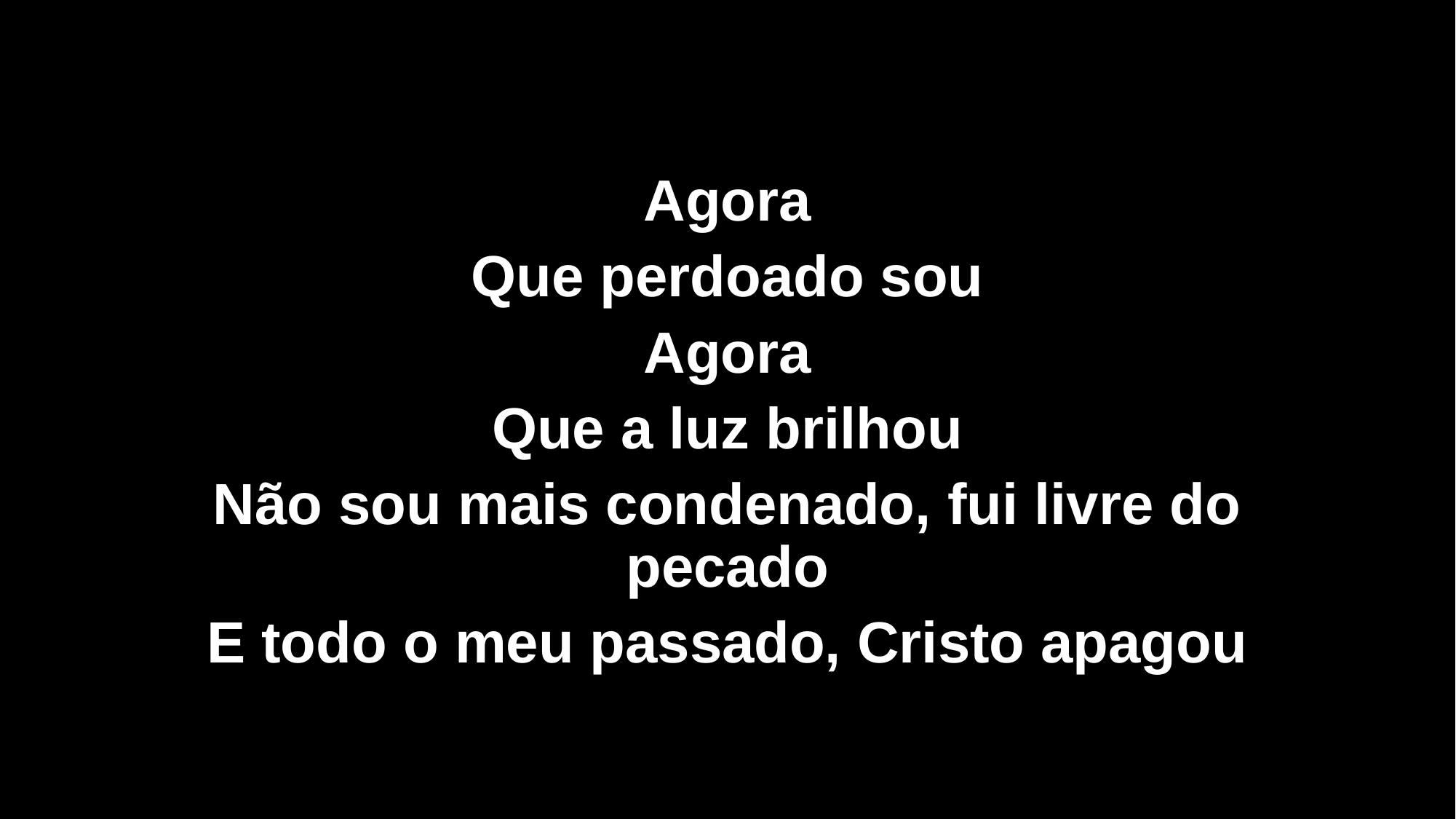

Agora
Que perdoado sou
Agora
Que a luz brilhou
Não sou mais condenado, fui livre do pecado
E todo o meu passado, Cristo apagou